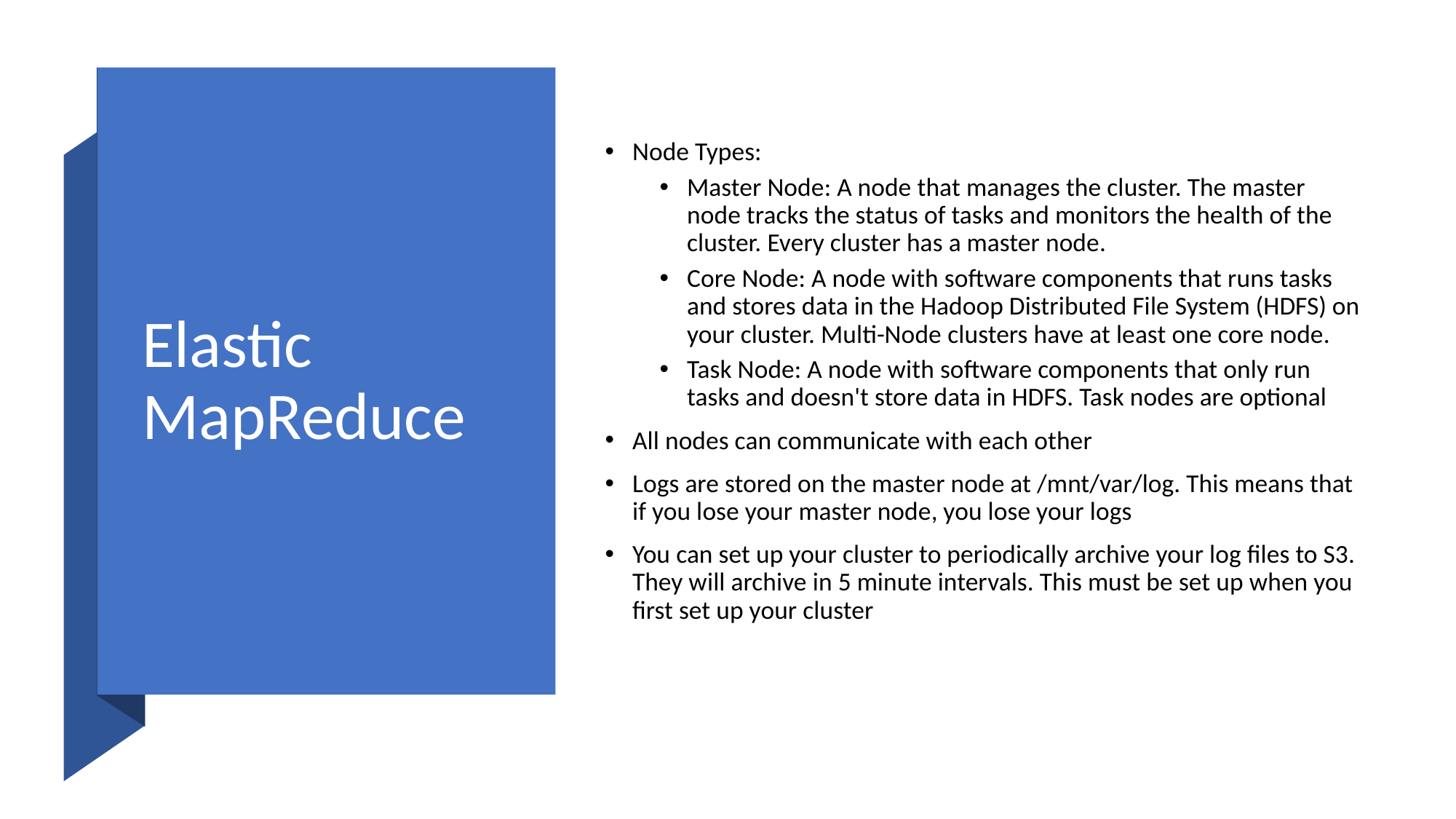

# Elastic MapReduce
Node Types:
Master Node: A node that manages the cluster. The master node tracks the status of tasks and monitors the health of the cluster. Every cluster has a master node.
Core Node: A node with software components that runs tasks and stores data in the Hadoop Distributed File System (HDFS) on your cluster. Multi-Node clusters have at least one core node.
Task Node: A node with software components that only run tasks and doesn't store data in HDFS. Task nodes are optional
All nodes can communicate with each other
Logs are stored on the master node at /mnt/var/log. This means that if you lose your master node, you lose your logs
You can set up your cluster to periodically archive your log files to S3. They will archive in 5 minute intervals. This must be set up when you first set up your cluster